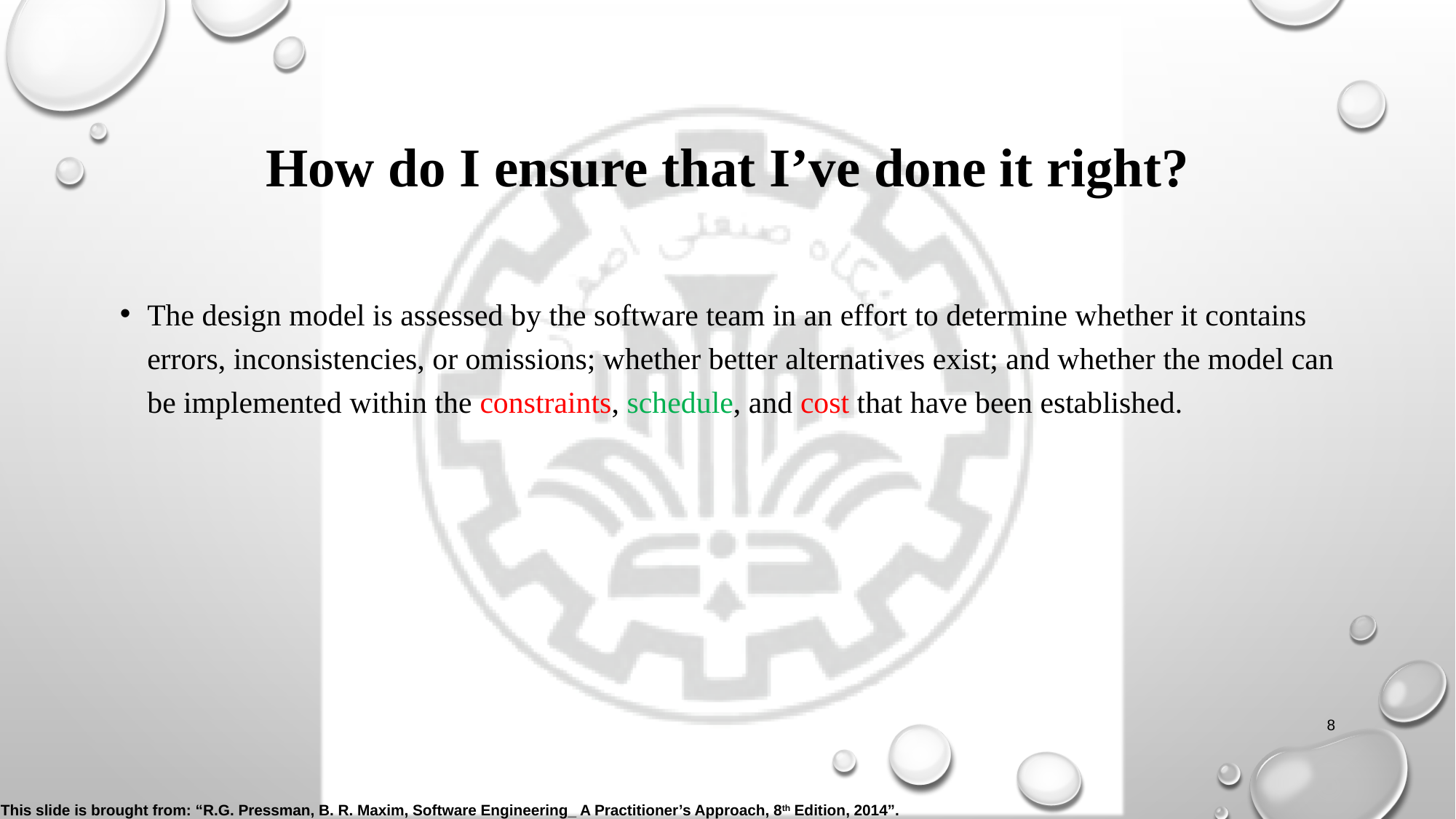

# How do I ensure that I’ve done it right?
The design model is assessed by the software team in an effort to determine whether it contains errors, inconsistencies, or omissions; whether better alternatives exist; and whether the model can be implemented within the constraints, schedule, and cost that have been established.
8
This slide is brought from: “R.G. Pressman, B. R. Maxim, Software Engineering_ A Practitioner’s Approach, 8th Edition, 2014”.